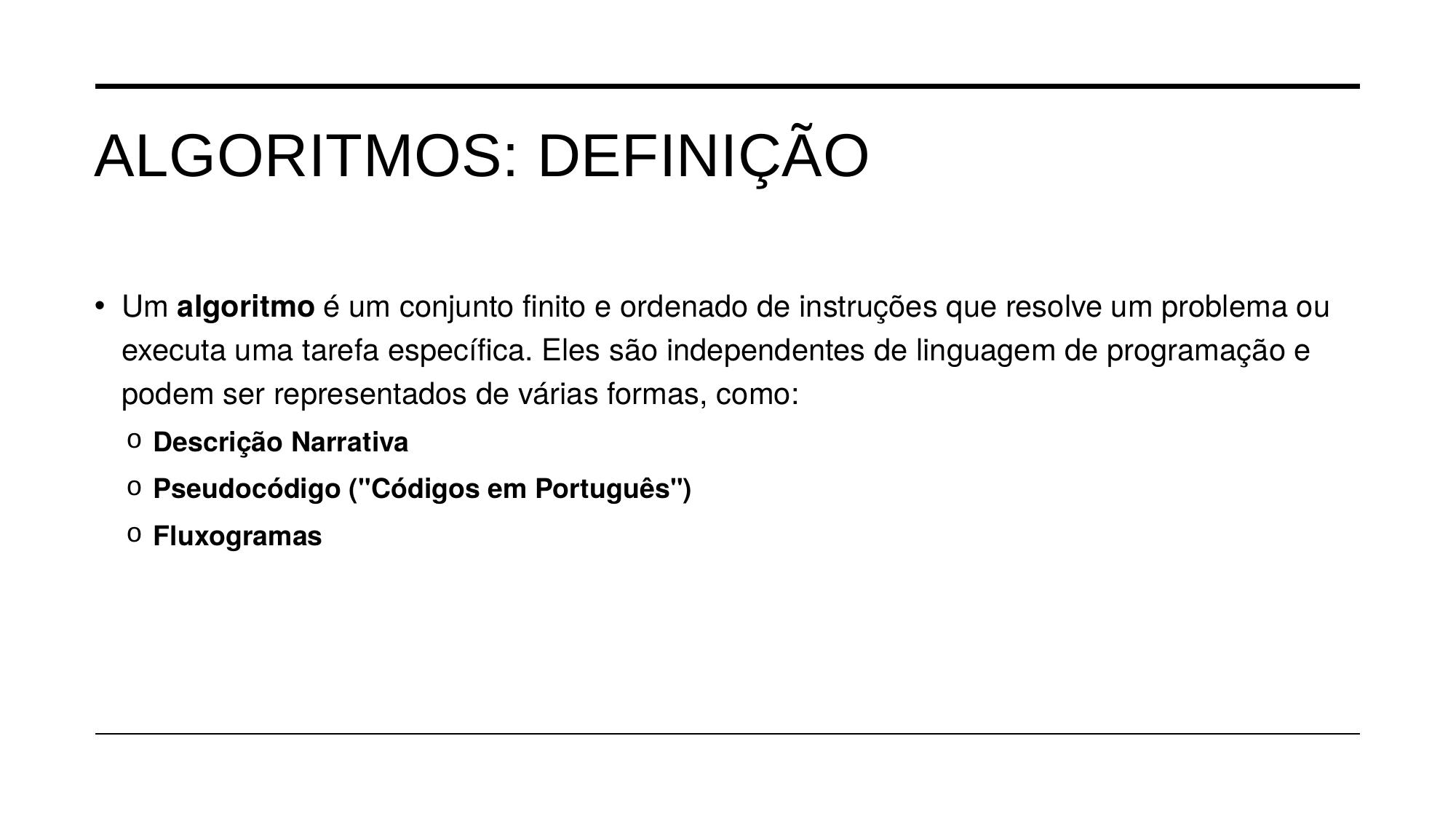

# ALGORITMOS: DEFINIÇÃO
Um algoritmo é um conjunto finito e ordenado de instruções que resolve um problema ou executa uma tarefa específica. Eles são independentes de linguagem de programação e podem ser representados de várias formas, como:
Descrição Narrativa
Pseudocódigo ("Códigos em Português")
Fluxogramas